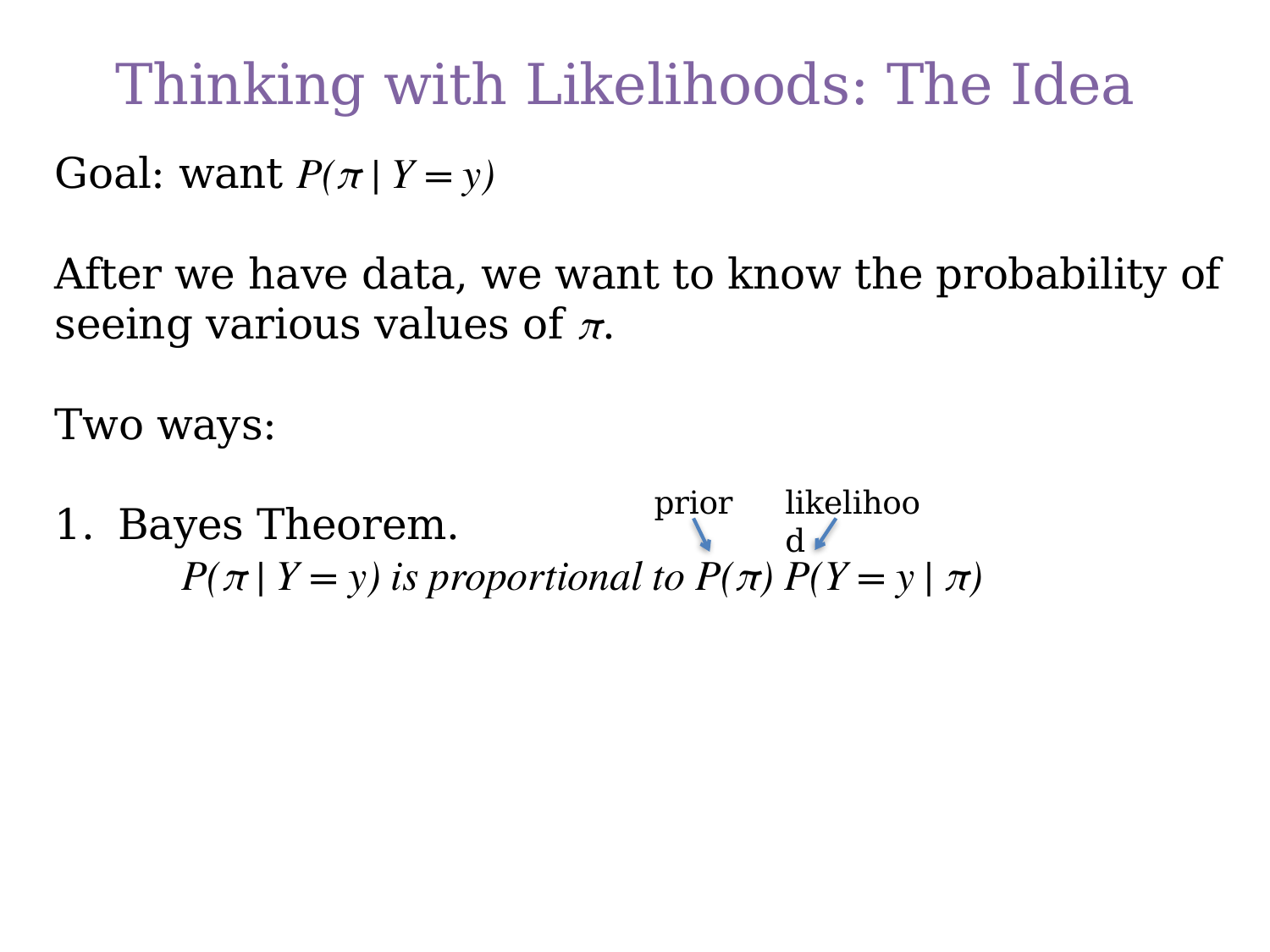

# Thinking with Likelihoods: The Idea
Goal: want P(π | Y = y)

After we have data, we want to know the probability of seeing various values of π.

Two ways:

Bayes Theorem.
	P(π | Y = y) is proportional to P(π) P(Y = y | π)

prior
likelihood
34